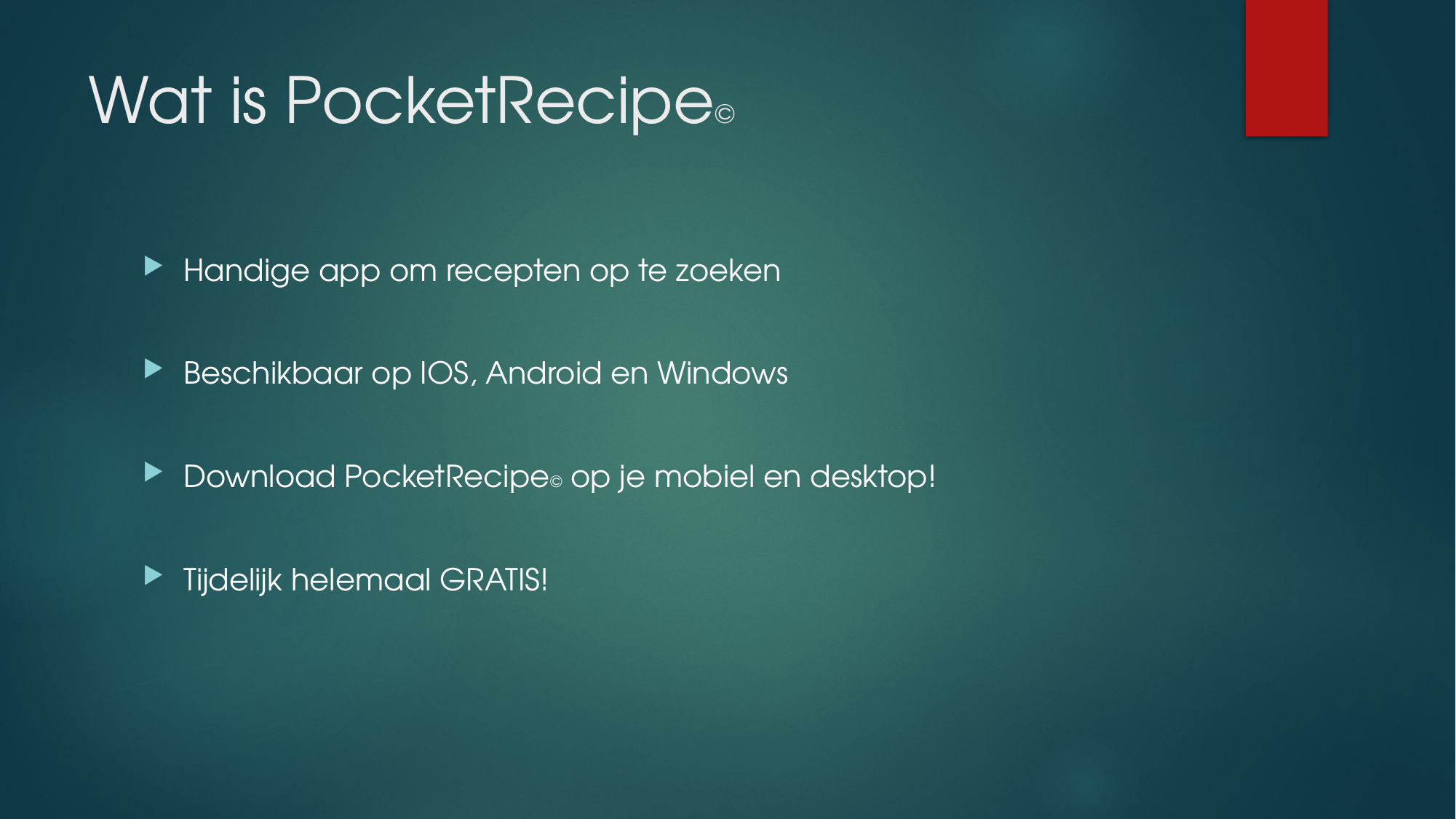

# Wat is PocketRecipe©
Handige app om recepten op te zoeken

Beschikbaar op IOS, Android en Windows

Download PocketRecipe© op je mobiel en desktop!

Tijdelijk helemaal GRATIS!